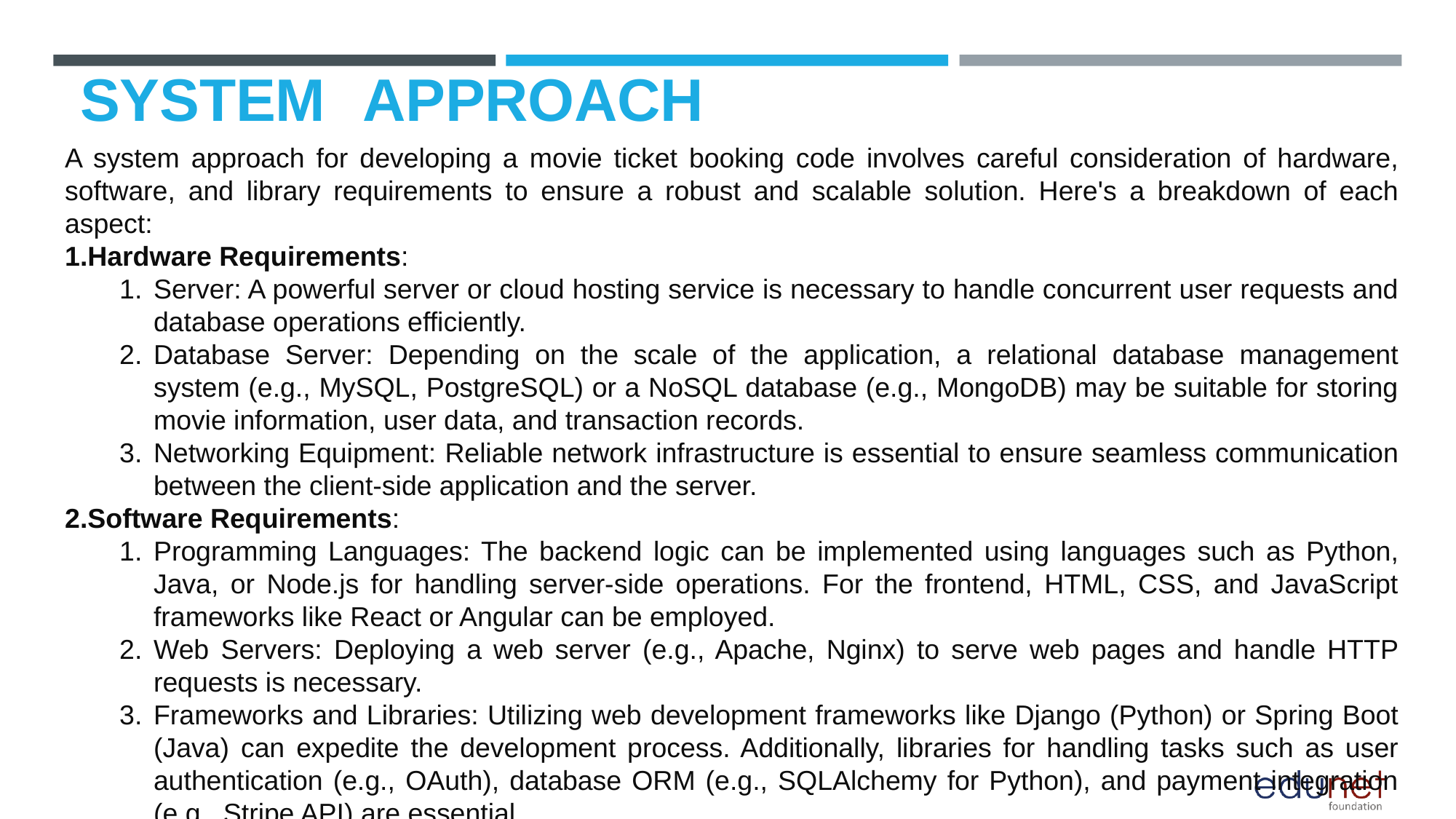

# SYSTEM	APPROACH
A system approach for developing a movie ticket booking code involves careful consideration of hardware, software, and library requirements to ensure a robust and scalable solution. Here's a breakdown of each aspect:
Hardware Requirements:
Server: A powerful server or cloud hosting service is necessary to handle concurrent user requests and database operations efficiently.
Database Server: Depending on the scale of the application, a relational database management system (e.g., MySQL, PostgreSQL) or a NoSQL database (e.g., MongoDB) may be suitable for storing movie information, user data, and transaction records.
Networking Equipment: Reliable network infrastructure is essential to ensure seamless communication between the client-side application and the server.
Software Requirements:
Programming Languages: The backend logic can be implemented using languages such as Python, Java, or Node.js for handling server-side operations. For the frontend, HTML, CSS, and JavaScript frameworks like React or Angular can be employed.
Web Servers: Deploying a web server (e.g., Apache, Nginx) to serve web pages and handle HTTP requests is necessary.
Frameworks and Libraries: Utilizing web development frameworks like Django (Python) or Spring Boot (Java) can expedite the development process. Additionally, libraries for handling tasks such as user authentication (e.g., OAuth), database ORM (e.g., SQLAlchemy for Python), and payment integration (e.g., Stripe API) are essential.